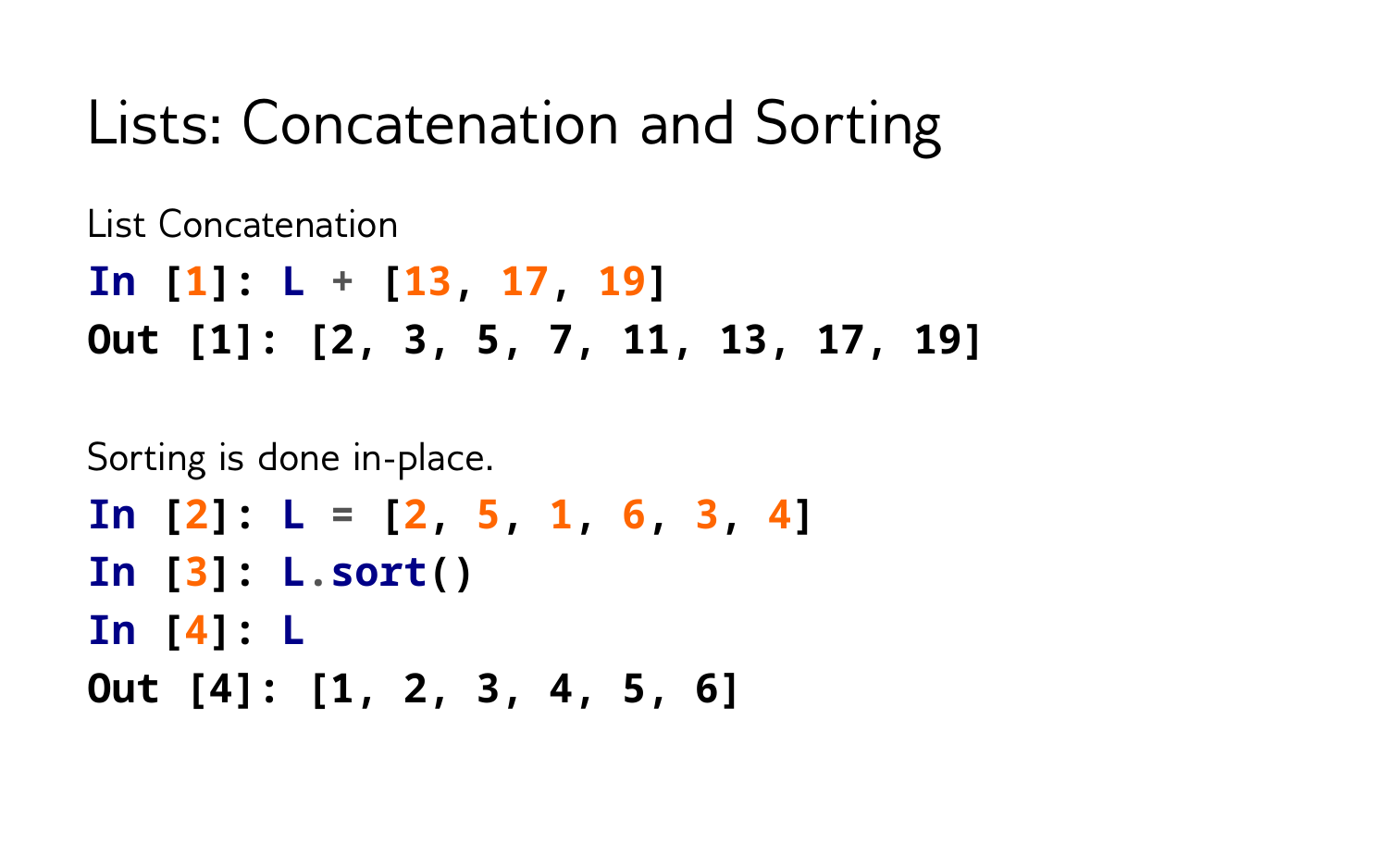

# Lists: Concatenation and Sorting
List Concatenation
In [1]: L + [13, 17, 19]
Out [1]: [2, 3, 5, 7, 11, 13, 17, 19]

Sorting is done in-place.
In [2]: L = [2, 5, 1, 6, 3, 4]
In [3]: L.sort()
In [4]: L
Out [4]: [1, 2, 3, 4, 5, 6]